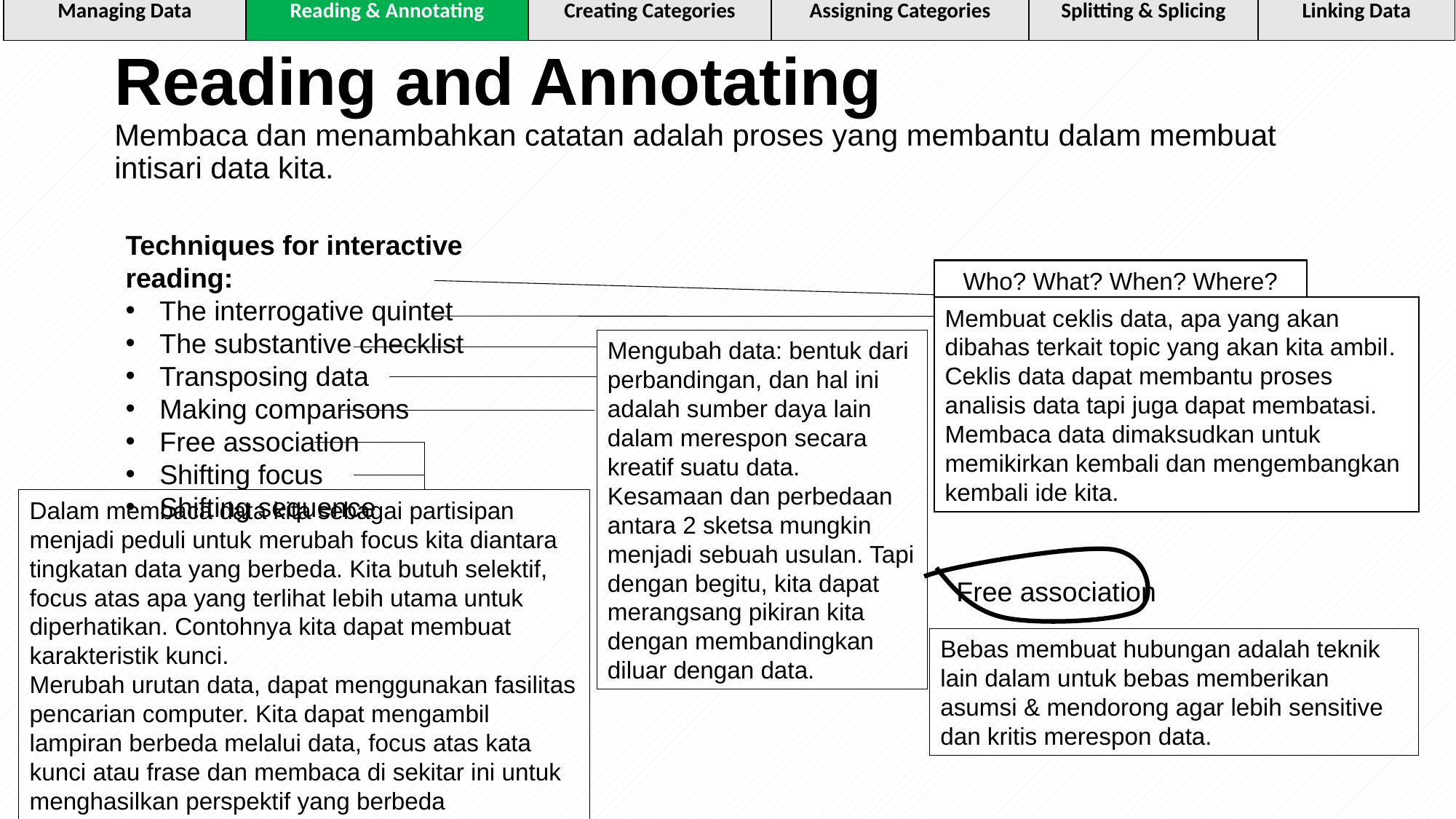

| Managing Data | Reading & Annotating | Creating Categories | Assigning Categories | Splitting & Splicing | Linking Data |
| --- | --- | --- | --- | --- | --- |
# Reading and Annotating
Membaca dan menambahkan catatan adalah proses yang membantu dalam membuat intisari data kita.
Techniques for interactive reading:
The interrogative quintet
The substantive checklist
Transposing data
Making comparisons
Free association
Shifting focus
Shifting sequence

Who? What? When? Where? Why?
Membuat ceklis data, apa yang akan dibahas terkait topic yang akan kita ambil. Ceklis data dapat membantu proses analisis data tapi juga dapat membatasi. Membaca data dimaksudkan untuk memikirkan kembali dan mengembangkan kembali ide kita.
Mengubah data: bentuk dari perbandingan, dan hal ini adalah sumber daya lain dalam merespon secara kreatif suatu data. Kesamaan dan perbedaan antara 2 sketsa mungkin menjadi sebuah usulan. Tapi dengan begitu, kita dapat merangsang pikiran kita dengan membandingkan diluar dengan data.

Dalam membaca data kita sebagai partisipan menjadi peduli untuk merubah focus kita diantara tingkatan data yang berbeda. Kita butuh selektif, focus atas apa yang terlihat lebih utama untuk diperhatikan. Contohnya kita dapat membuat karakteristik kunci.
Merubah urutan data, dapat menggunakan fasilitas pencarian computer. Kita dapat mengambil lampiran berbeda melalui data, focus atas kata kunci atau frase dan membaca di sekitar ini untuk menghasilkan perspektif yang berbeda
Bebas membuat hubungan adalah teknik lain dalam untuk bebas memberikan asumsi & mendorong agar lebih sensitive dan kritis merespon data.
Free association